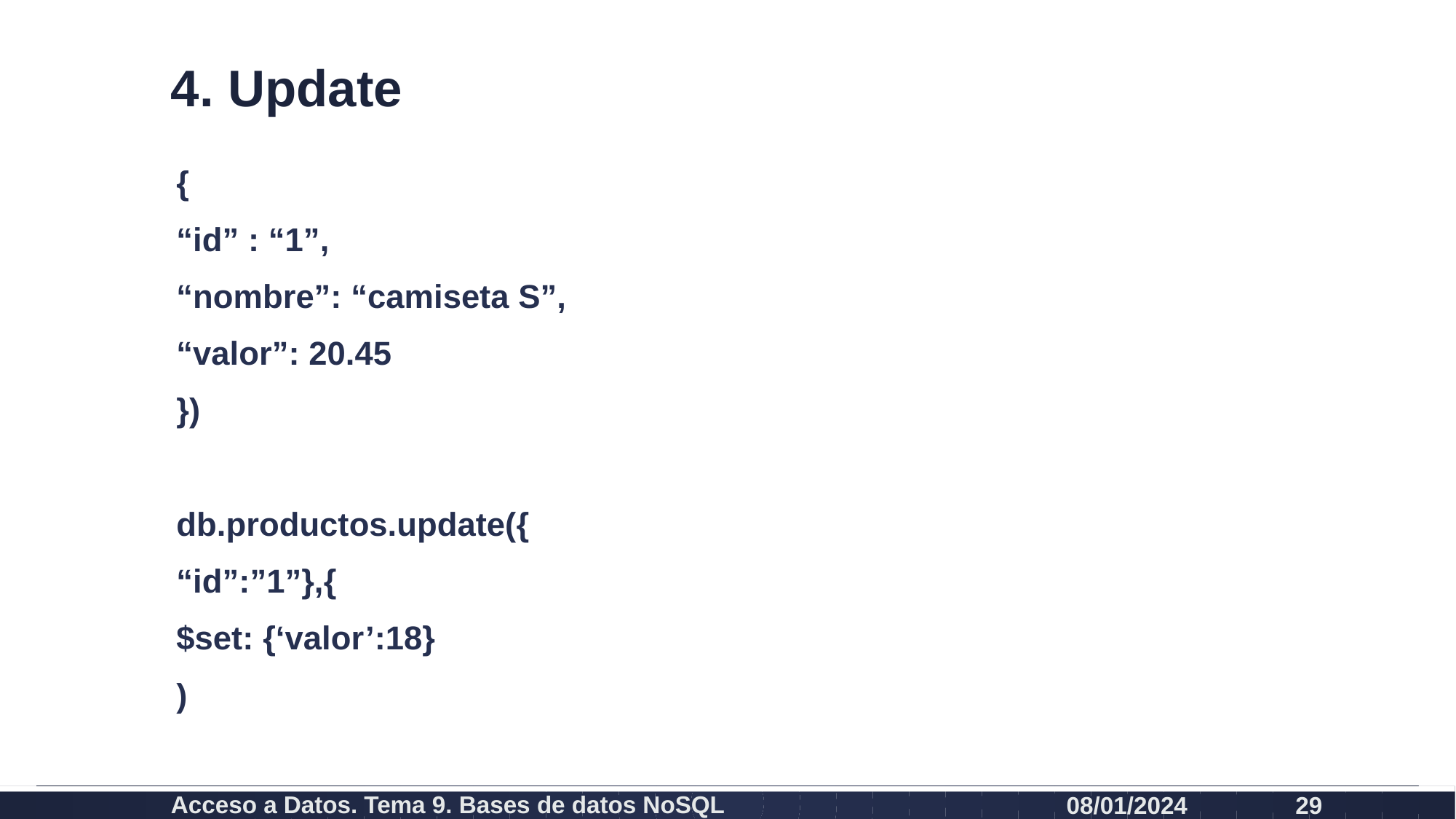

# 4. Update
{
	“id” : “1”,
	“nombre”: “camiseta S”,
	“valor”: 20.45
})

db.productos.update({
	“id”:”1”},{
$set: {‘valor’:18}
)

Acceso a Datos. Tema 9. Bases de datos NoSQL
08/01/2024
29